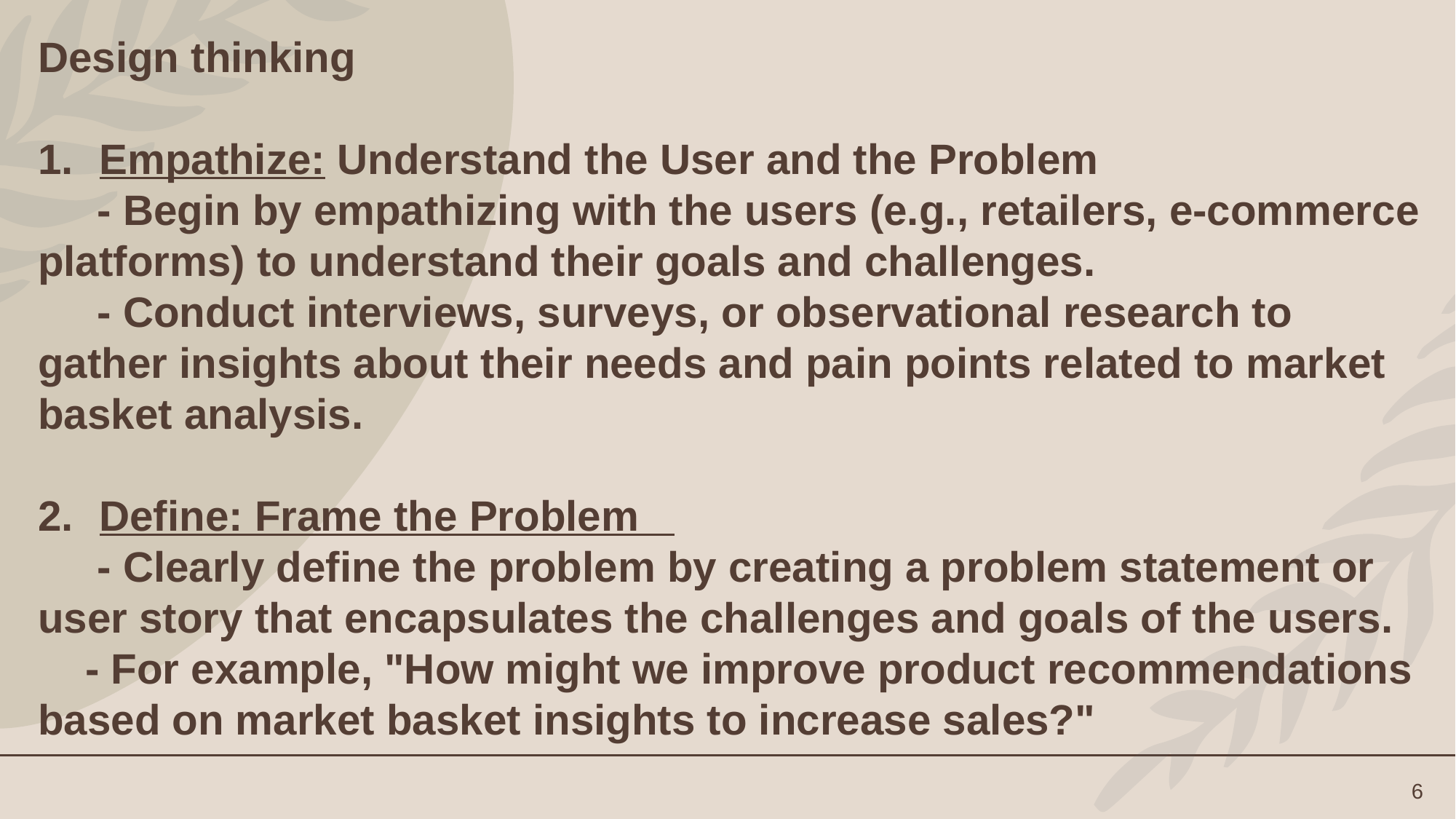

Design thinking

Empathize: Understand the User and the Problem
     - Begin by empathizing with the users (e.g., retailers, e-commerce platforms) to understand their goals and challenges.
     - Conduct interviews, surveys, or observational research to gather insights about their needs and pain points related to market basket analysis.

Define: Frame the Problem
     - Clearly define the problem by creating a problem statement or user story that encapsulates the challenges and goals of the users.
    - For example, "How might we improve product recommendations based on market basket insights to increase sales?"

6